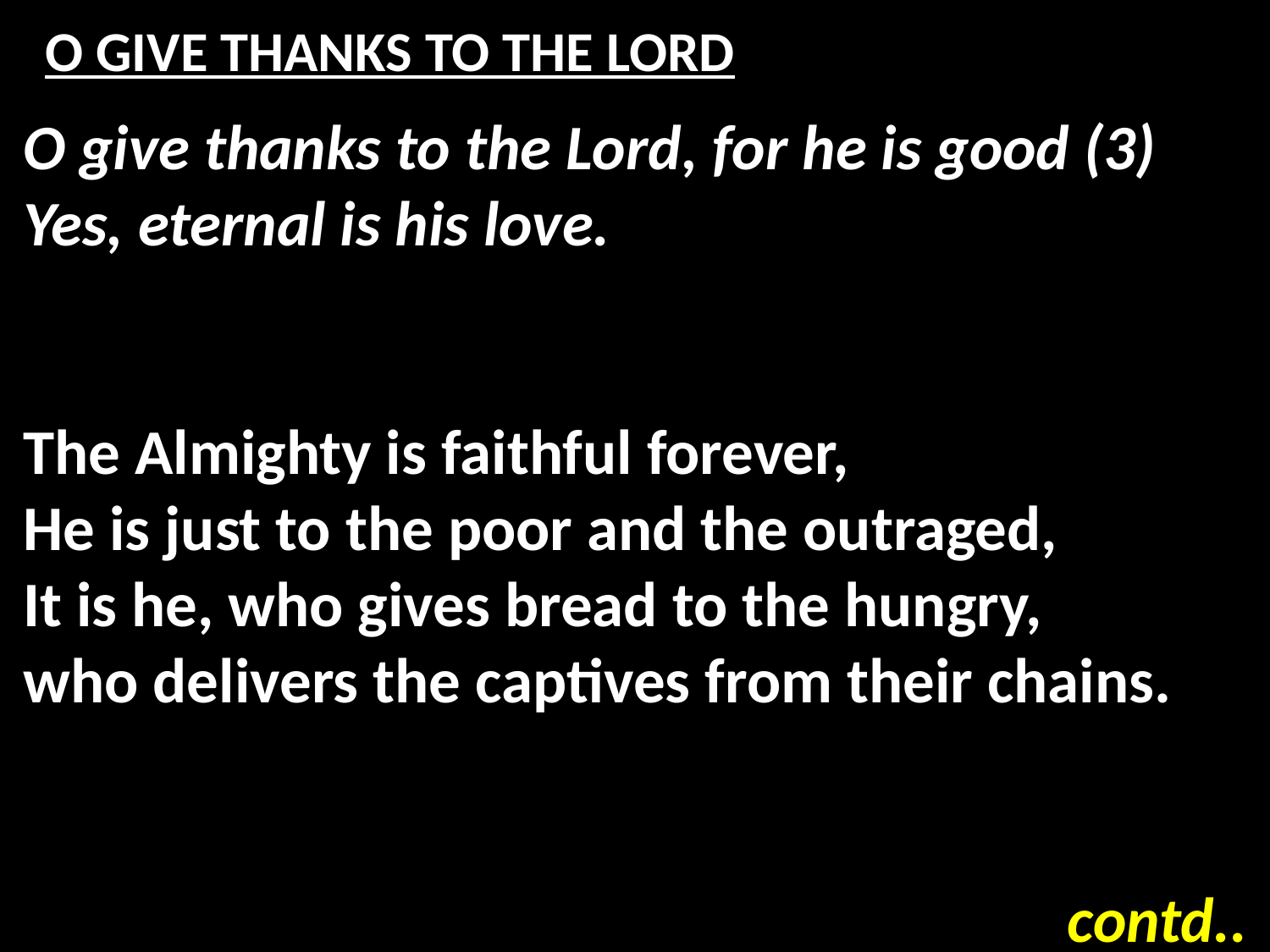

# O GIVE THANKS TO THE LORD
O give thanks to the Lord, for he is good (3)
Yes, eternal is his love.

The Almighty is faithful forever,
He is just to the poor and the outraged,
It is he, who gives bread to the hungry,
who delivers the captives from their chains.
contd..